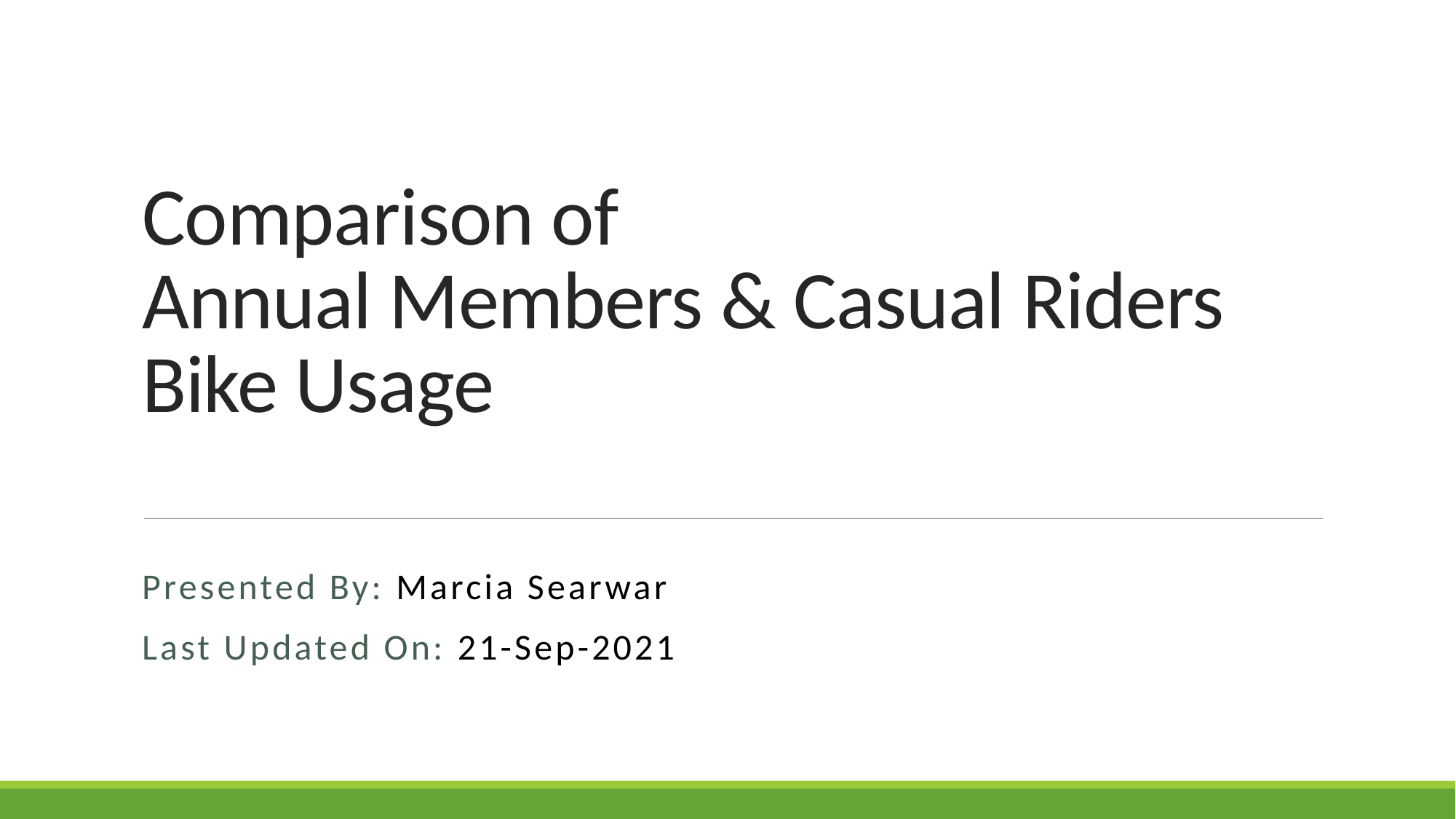

# Comparison of Annual Members & Casual Riders Bike Usage
Presented By: Marcia Searwar
Last Updated On: 21-Sep-2021